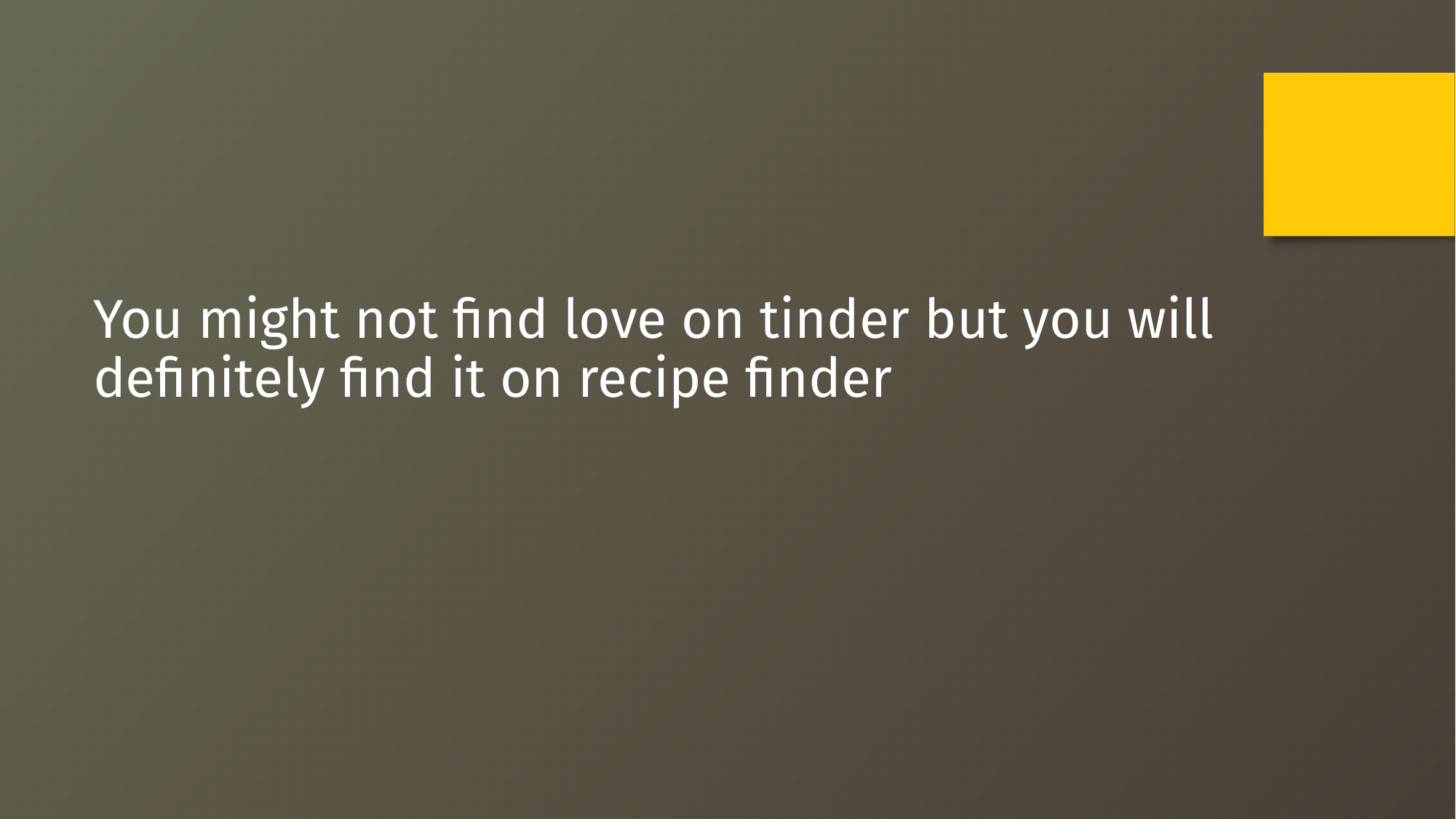

You might not find love on tinder but you will definitely find it on recipe finder